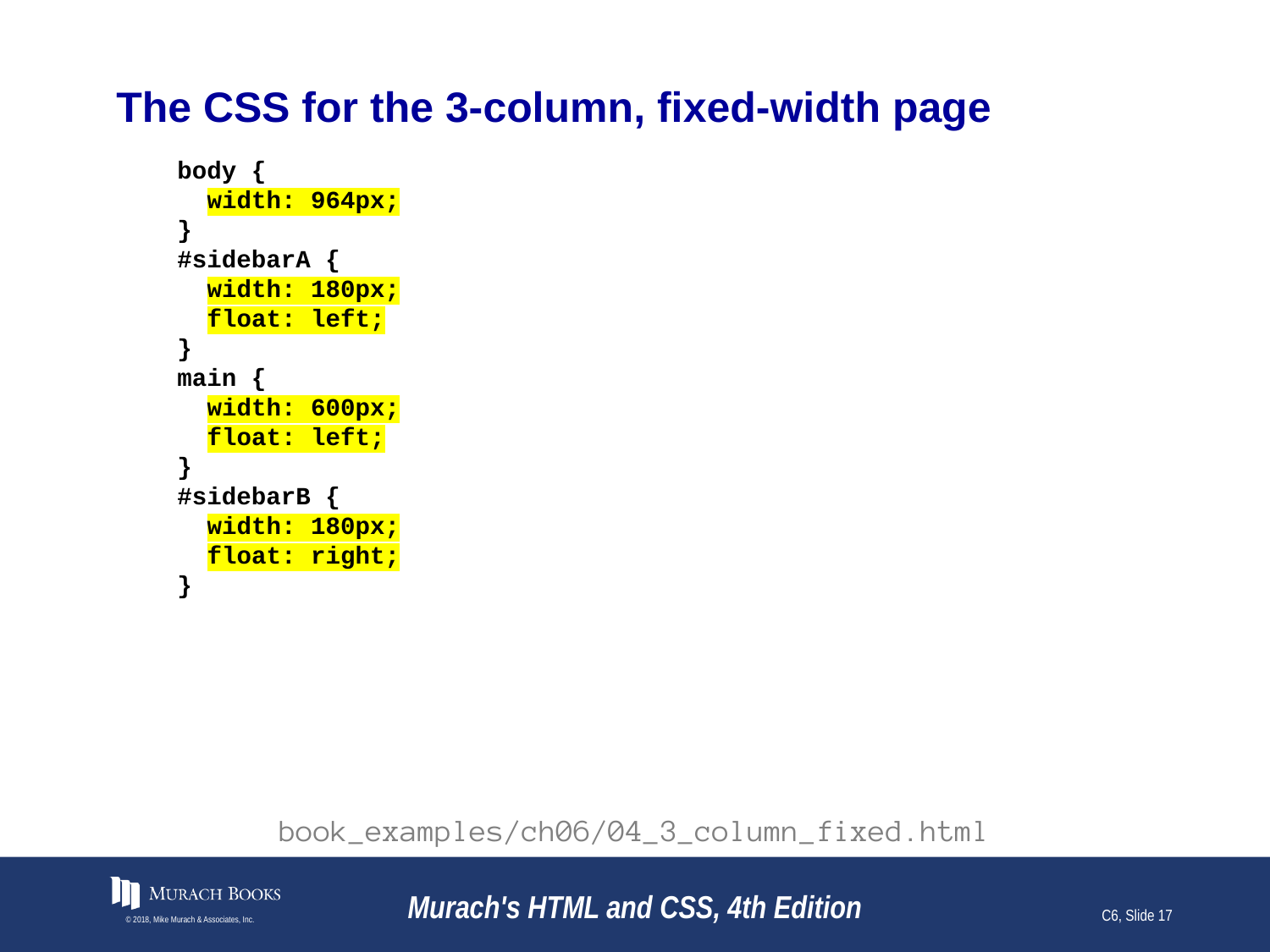

# The CSS for the 3-column, fixed-width page
body {
  width: 964px;
}
#sidebarA {
  width: 180px;
  float: left;
}
main {
  width: 600px;
  float: left;
}
#sidebarB {
  width: 180px;
  float: right;
}

book_examples/ch06/04_3_column_fixed.html
© 2018, Mike Murach & Associates, Inc.
Murach's HTML and CSS, 4th Edition

C6, Slide 17